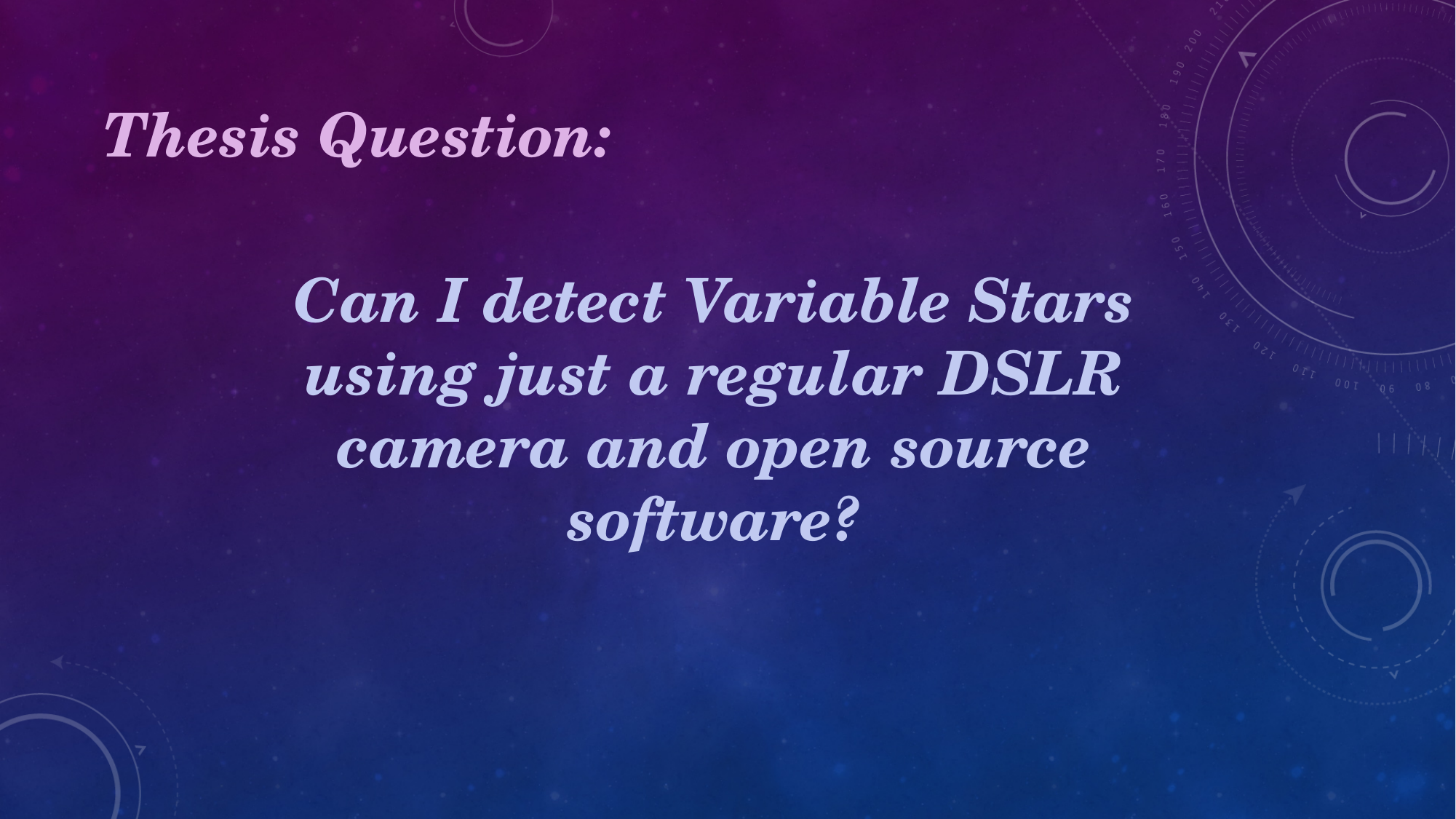

Thesis Question:
Can I detect Variable Stars using just a regular DSLR camera and open source software?